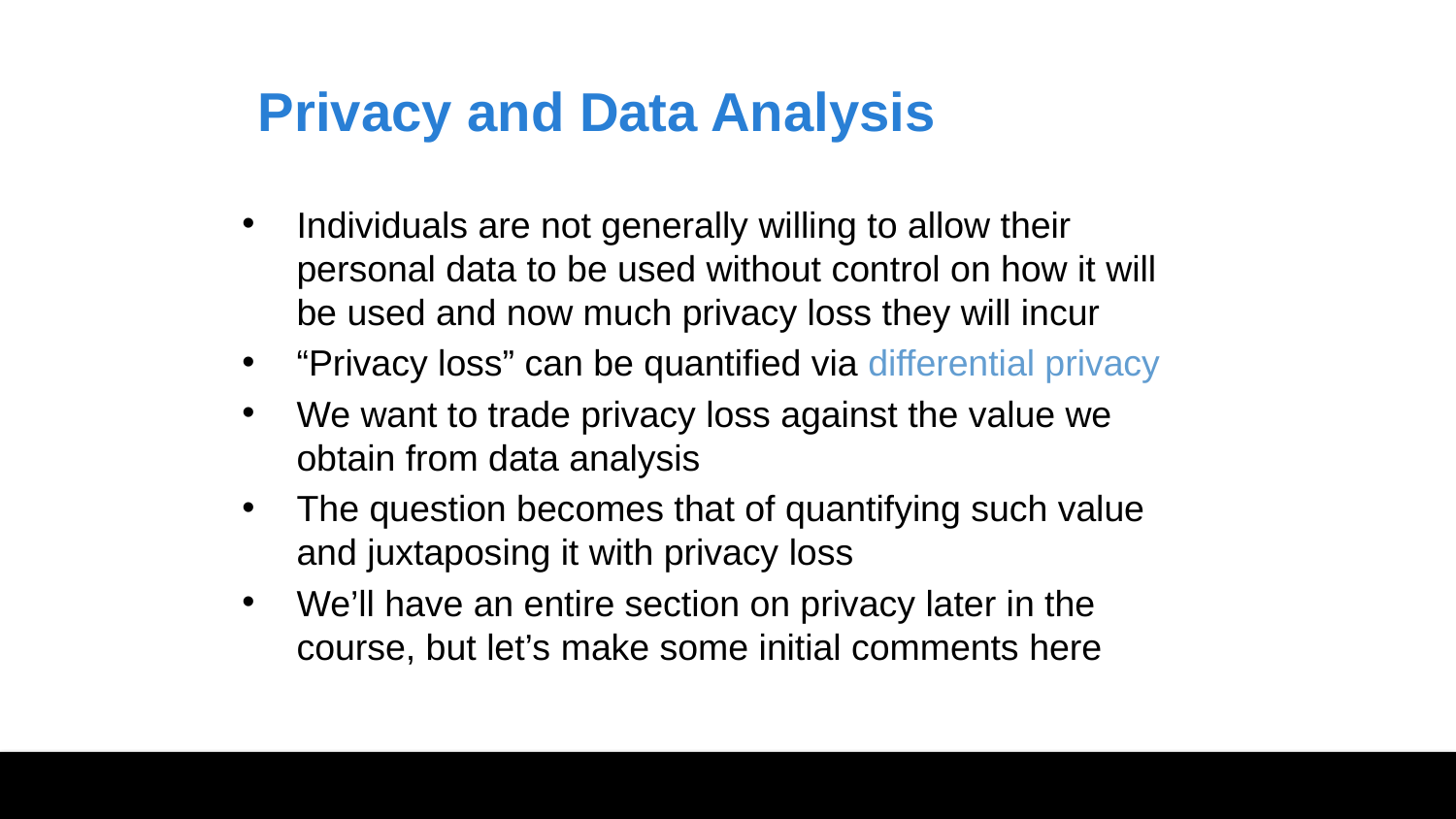

# Privacy and Data Analysis
Individuals are not generally willing to allow their personal data to be used without control on how it will be used and now much privacy loss they will incur
“Privacy loss” can be quantified via differential privacy
We want to trade privacy loss against the value we obtain from data analysis
The question becomes that of quantifying such value and juxtaposing it with privacy loss
We’ll have an entire section on privacy later in the course, but let’s make some initial comments here